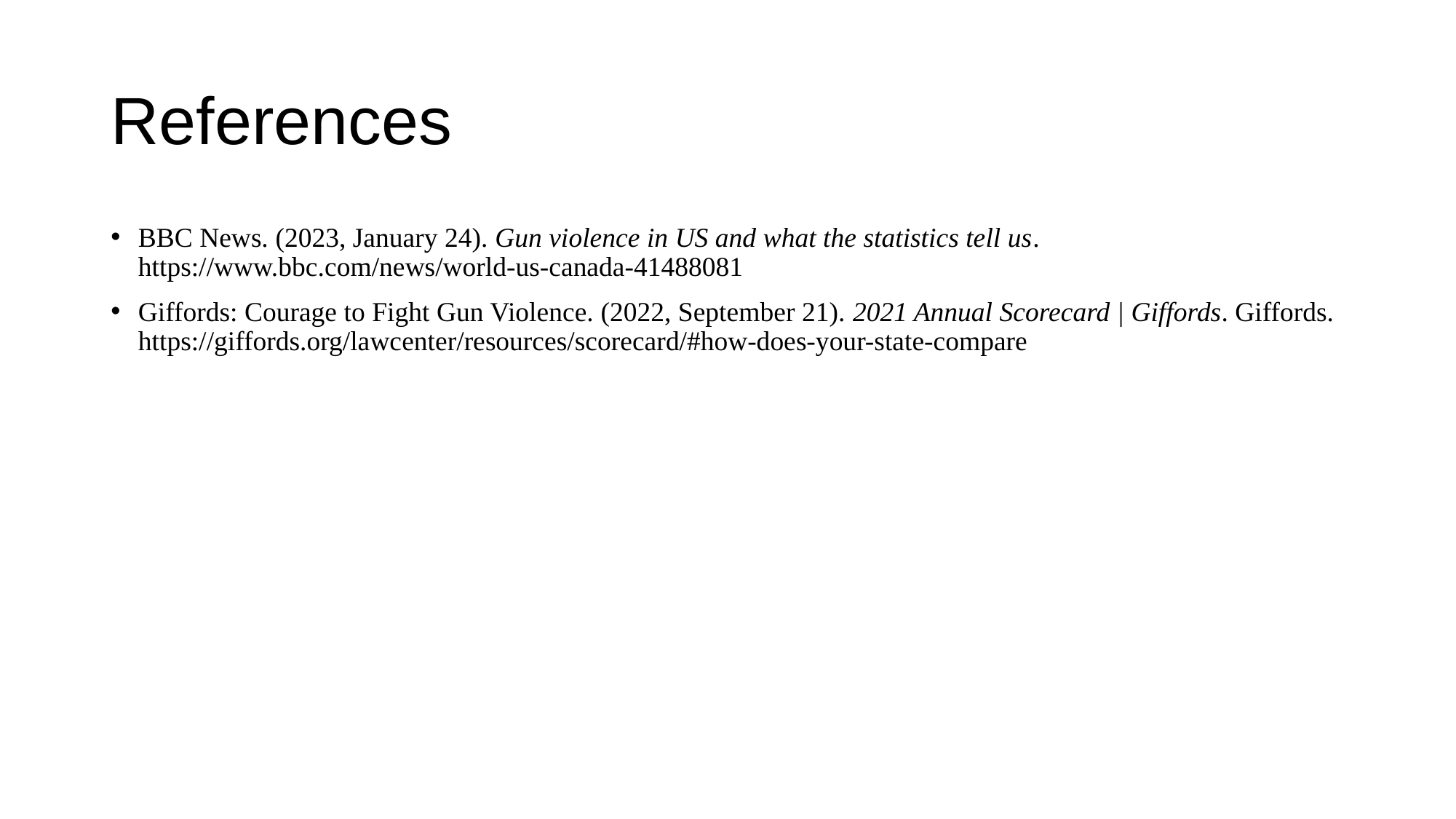

# References
BBC News. (2023, January 24). Gun violence in US and what the statistics tell us. https://www.bbc.com/news/world-us-canada-41488081
Giffords: Courage to Fight Gun Violence. (2022, September 21). 2021 Annual Scorecard | Giffords. Giffords. https://giffords.org/lawcenter/resources/scorecard/#how-does-your-state-compare